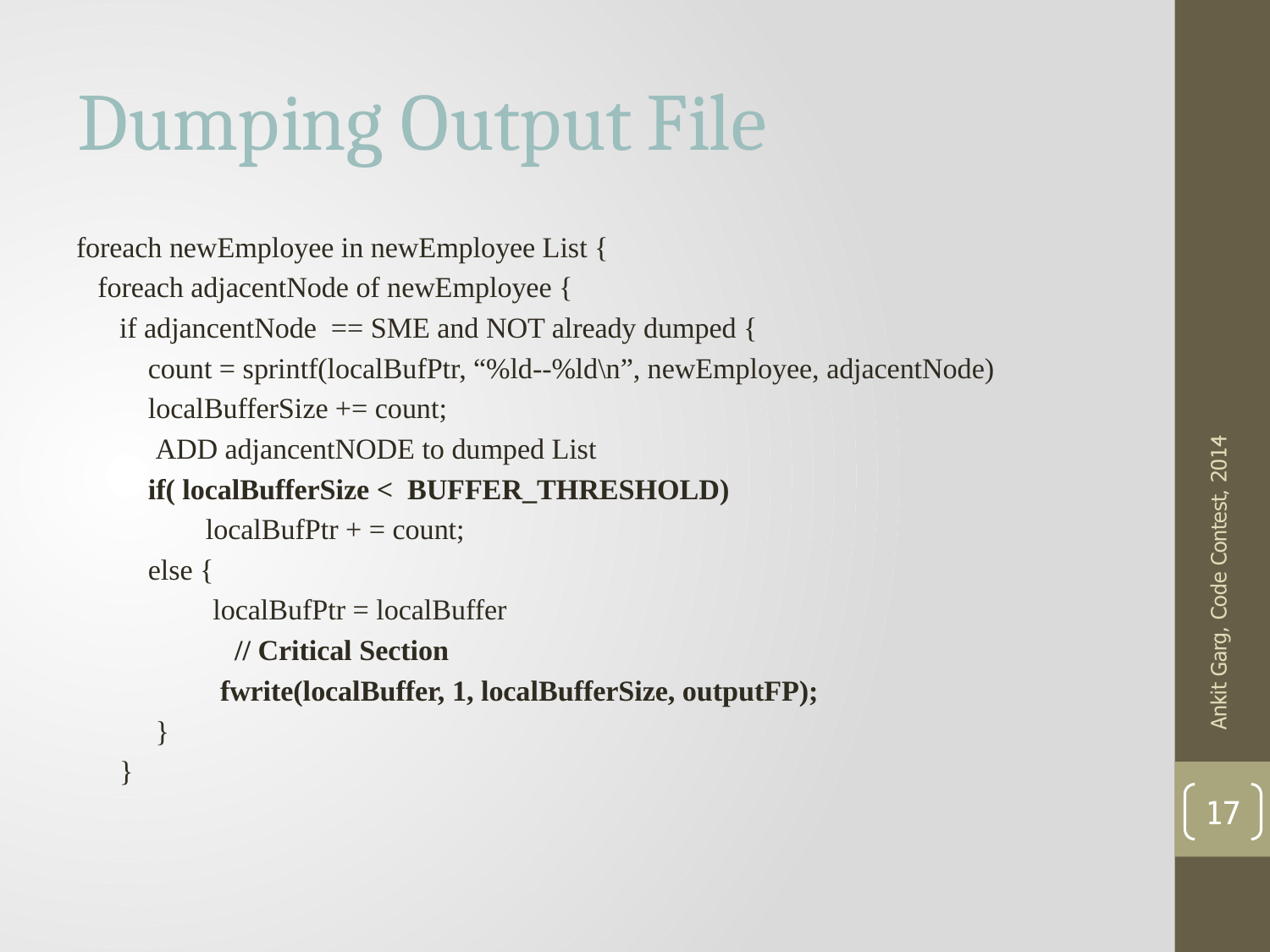

# Dumping Output File
foreach newEmployee in newEmployee List {
   foreach adjacentNode of newEmployee {
      if adjancentNode  == SME and NOT already dumped {
          count = sprintf(localBufPtr, “%ld--%ld\n”, newEmployee, adjacentNode)
          localBufferSize += count;
           ADD adjancentNODE to dumped List
          if( localBufferSize <  BUFFER_THRESHOLD)
                  localBufPtr + = count;
          else {
                   localBufPtr = localBuffer
                      // Critical Section
                    fwrite(localBuffer, 1, localBufferSize, outputFP);
           }
      }

Ankit Garg, Code Contest, 2014
17